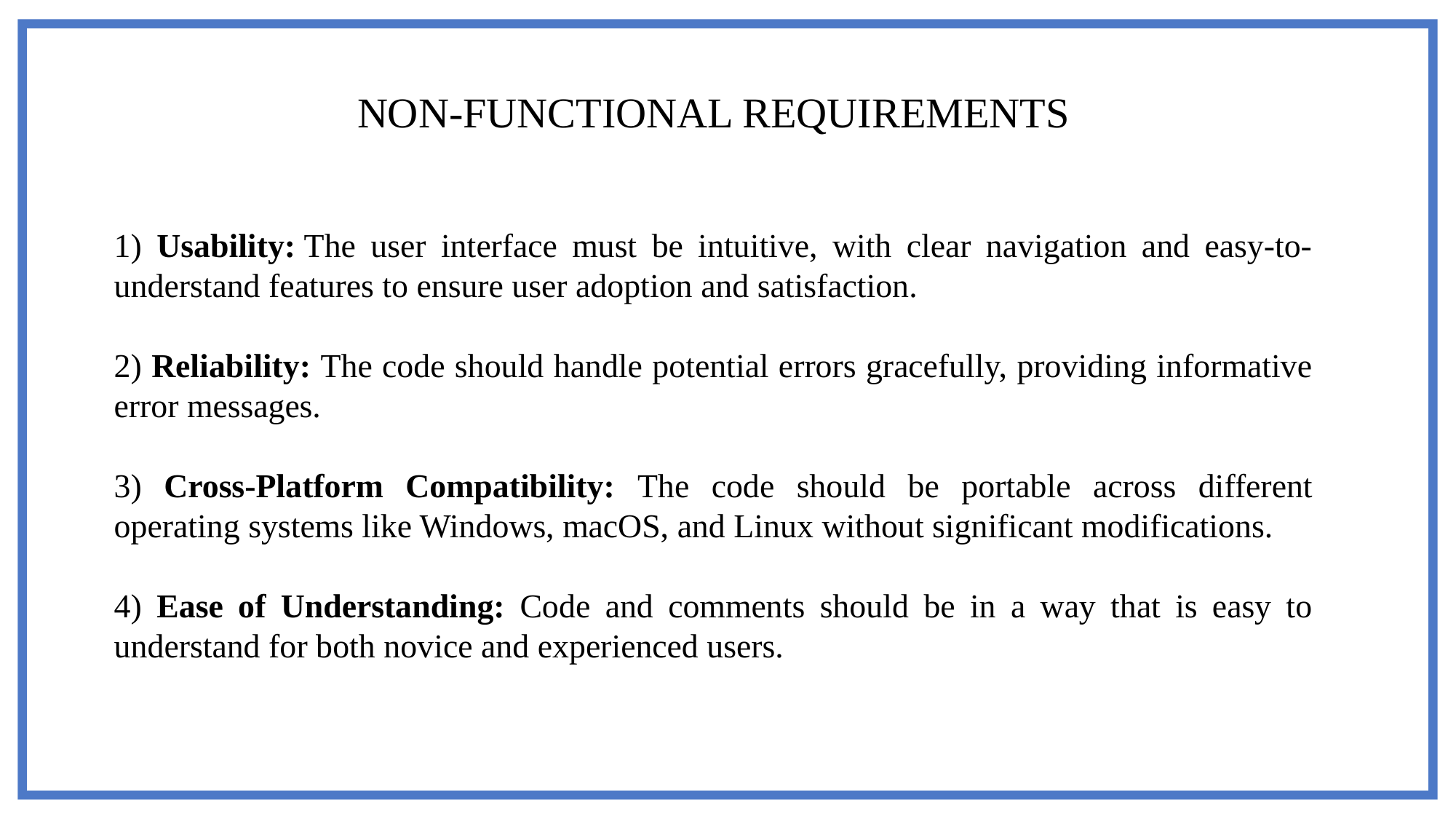

NON-FUNCTIONAL REQUIREMENTS

1) Usability: The user interface must be intuitive, with clear navigation and easy-to-understand features to ensure user adoption and satisfaction.

2) Reliability: The code should handle potential errors gracefully, providing informative error messages.

3) Cross-Platform Compatibility: The code should be portable across different operating systems like Windows, macOS, and Linux without significant modifications.

4) Ease of Understanding: Code and comments should be in a way that is easy to understand for both novice and experienced users.